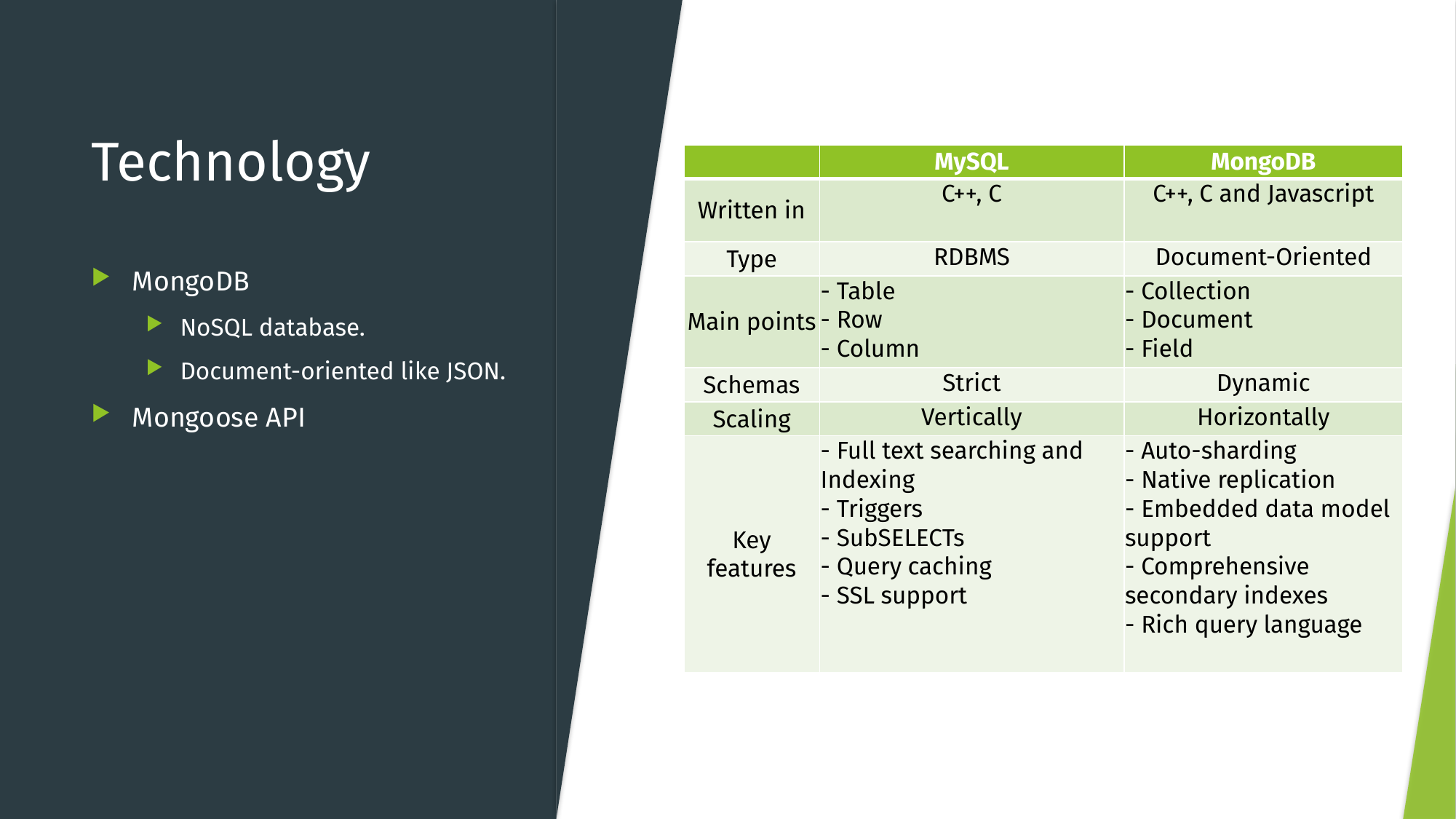

# Technology
|  | MySQL | MongoDB |
| --- | --- | --- |
| Written in | C++, C | C++, C and Javascript |
| Type | RDBMS | Document-Oriented |
| Main points | - Table - Row - Column | - Collection - Document - Field |
| Schemas | Strict | Dynamic |
| Scaling | Vertically | Horizontally |
| Key features | - Full text searching and Indexing - Triggers - SubSELECTs - Query caching - SSL support | - Auto-sharding - Native replication - Embedded data model support - Comprehensive secondary indexes - Rich query language |
MongoDB
NoSQL database.
Document-oriented like JSON.
Mongoose API